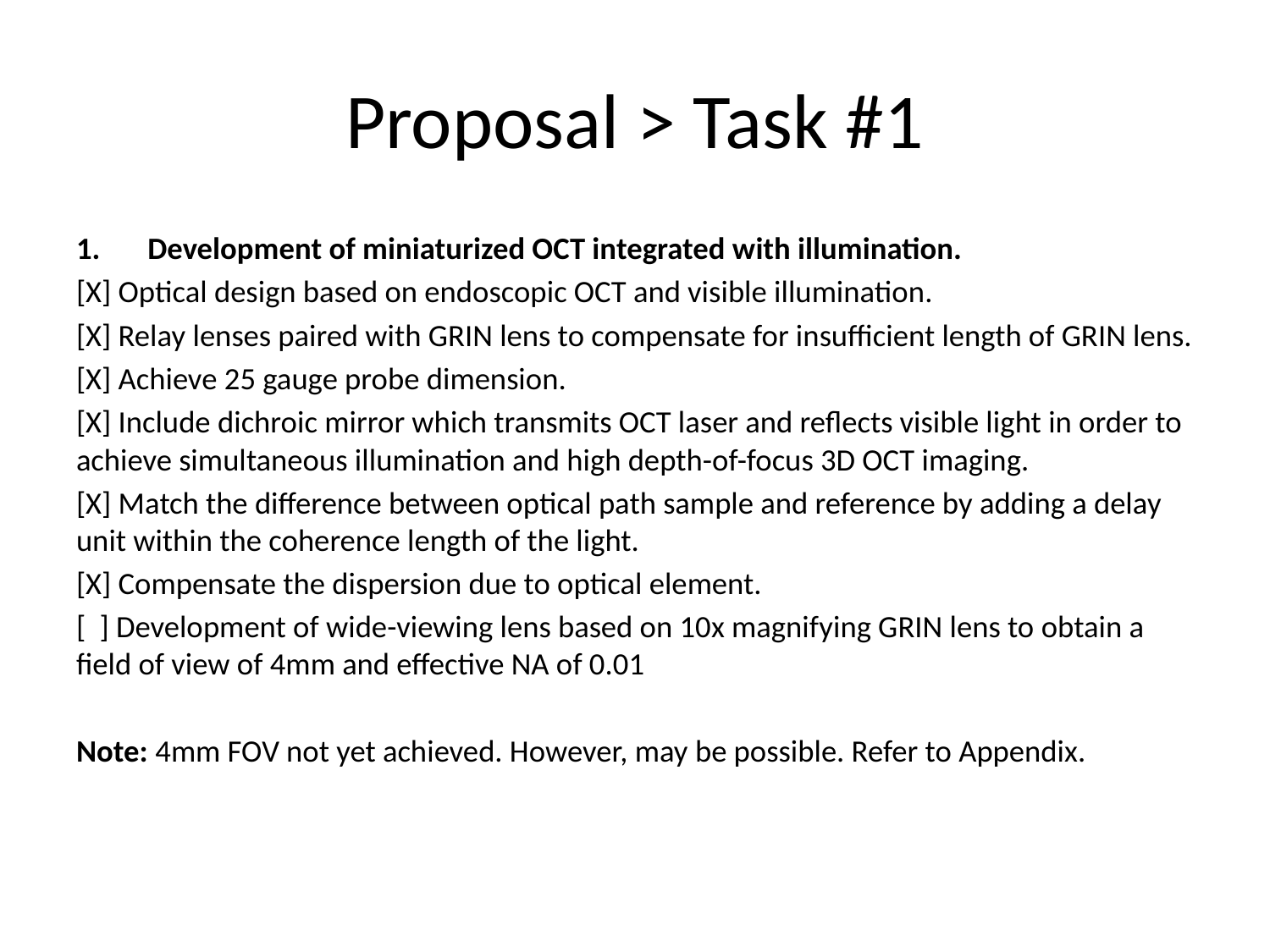

# Proposal > Task #1
Development of miniaturized OCT integrated with illumination.
[X] Optical design based on endoscopic OCT and visible illumination.
[X] Relay lenses paired with GRIN lens to compensate for insufficient length of GRIN lens.
[X] Achieve 25 gauge probe dimension.
[X] Include dichroic mirror which transmits OCT laser and reflects visible light in order to achieve simultaneous illumination and high depth-of-focus 3D OCT imaging.
[X] Match the difference between optical path sample and reference by adding a delay unit within the coherence length of the light.
[X] Compensate the dispersion due to optical element.
[  ] Development of wide-viewing lens based on 10x magnifying GRIN lens to obtain a field of view of 4mm and effective NA of 0.01

Note: 4mm FOV not yet achieved. However, may be possible. Refer to Appendix.